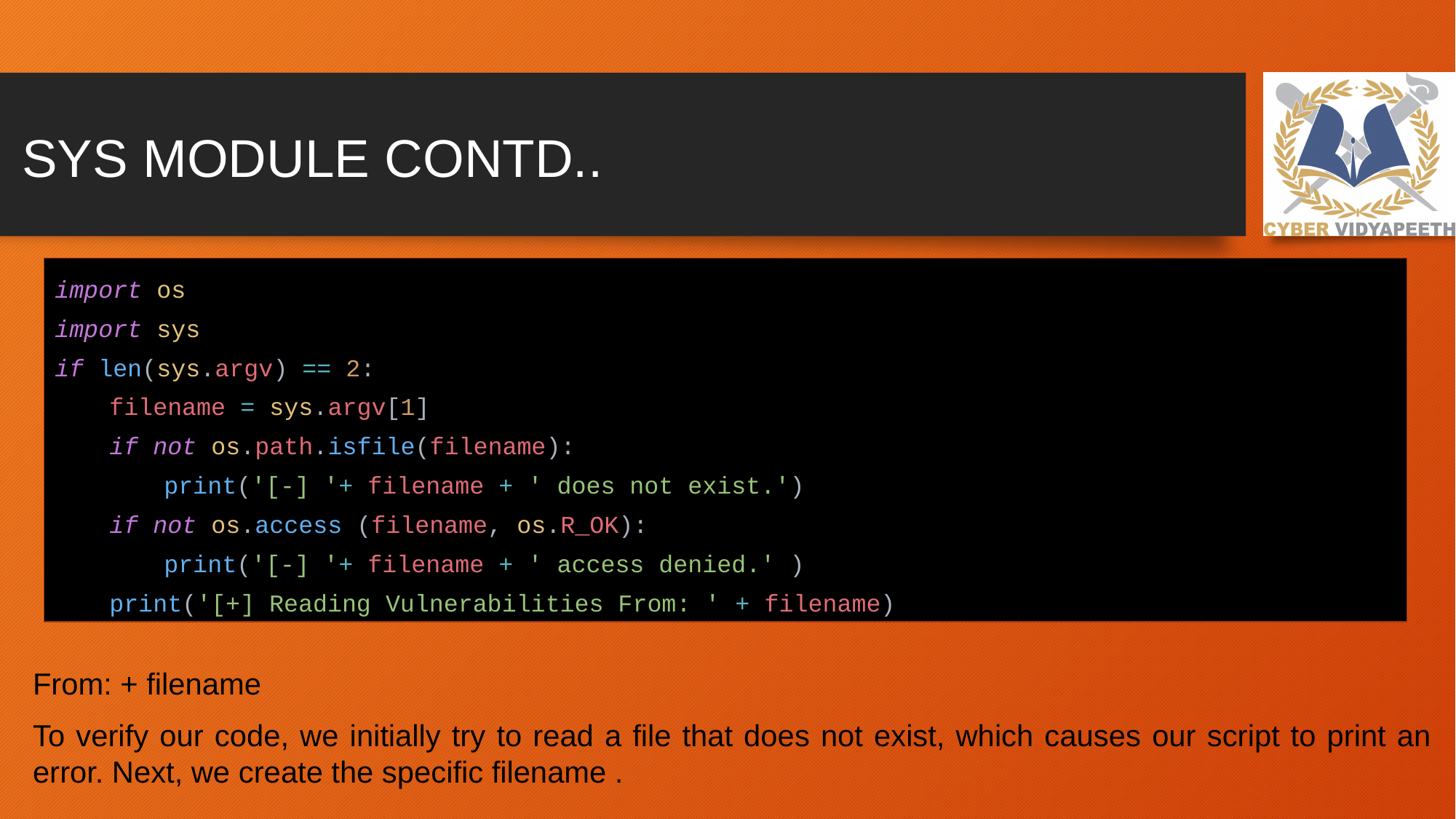

# SYS MODULE CONTD..

From: + filename
To verify our code, we initially try to read a file that does not exist, which causes our script to print an error. Next, we create the specific filename .
import os
import sys
if len(sys.argv) == 2:
filename = sys.argv[1]
if not os.path.isfile(filename):
print('[-] '+ filename + ' does not exist.')
if not os.access (filename, os.R_OK):
print('[-] '+ filename + ' access denied.' )
print('[+] Reading Vulnerabilities From: ' + filename)